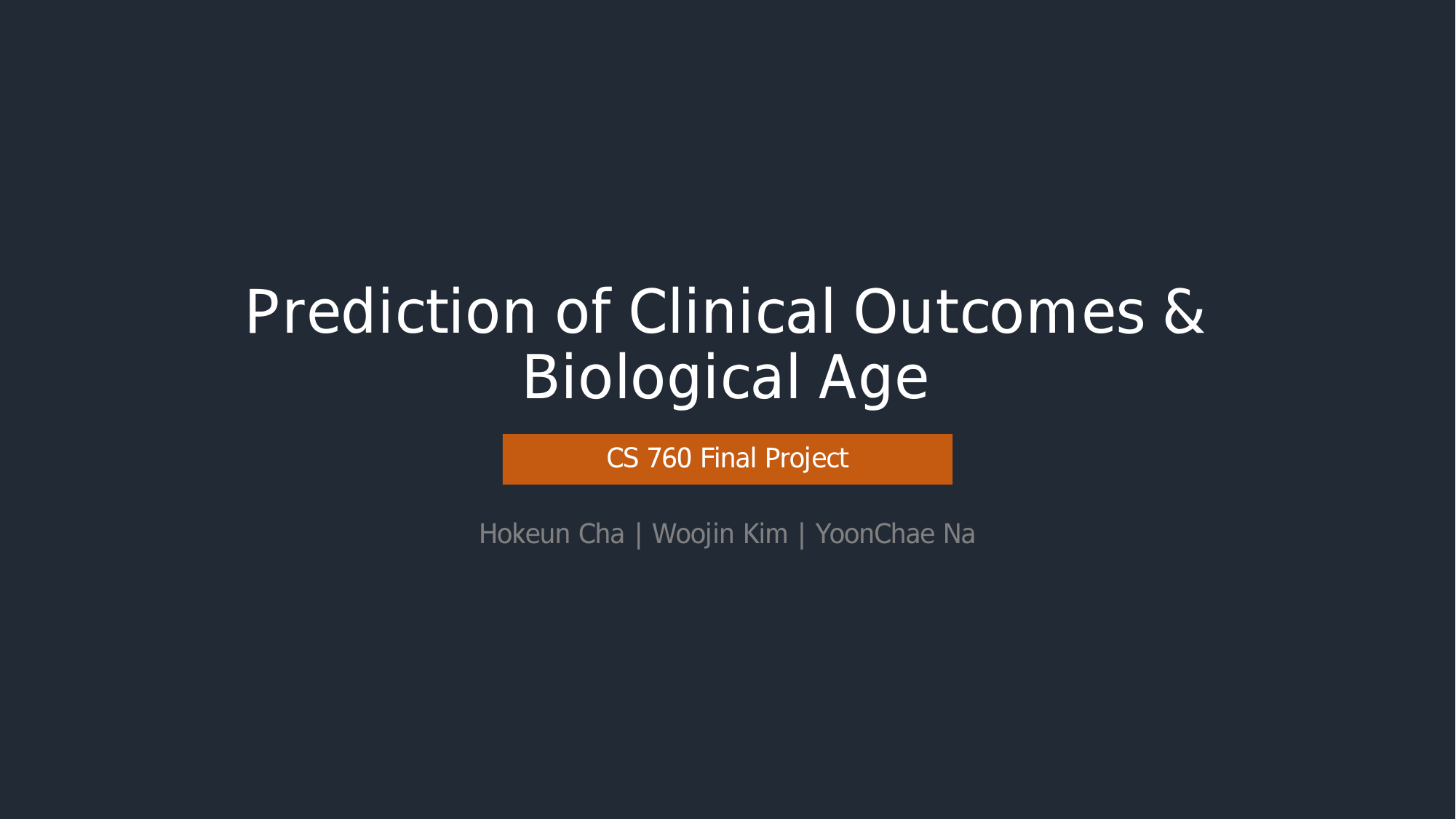

# Prediction of Clinical Outcomes & Biological Age
CS 760 Final Project
Hokeun Cha | Woojin Kim | YoonChae Na